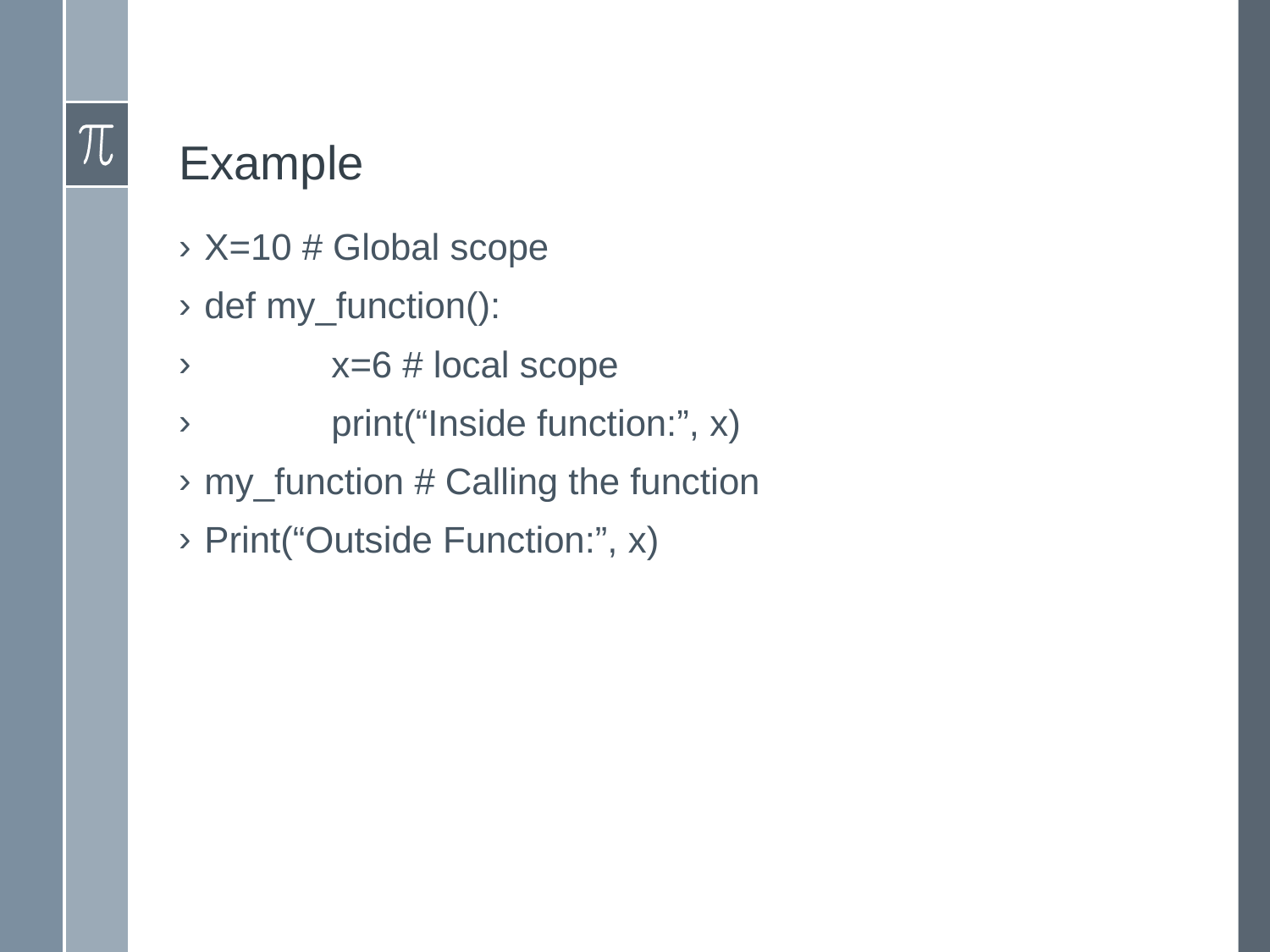

# Example
X=10 # Global scope
def my_function():
 	x=6 # local scope
 	print(“Inside function:”, x)
my_function # Calling the function
Print(“Outside Function:”, x)